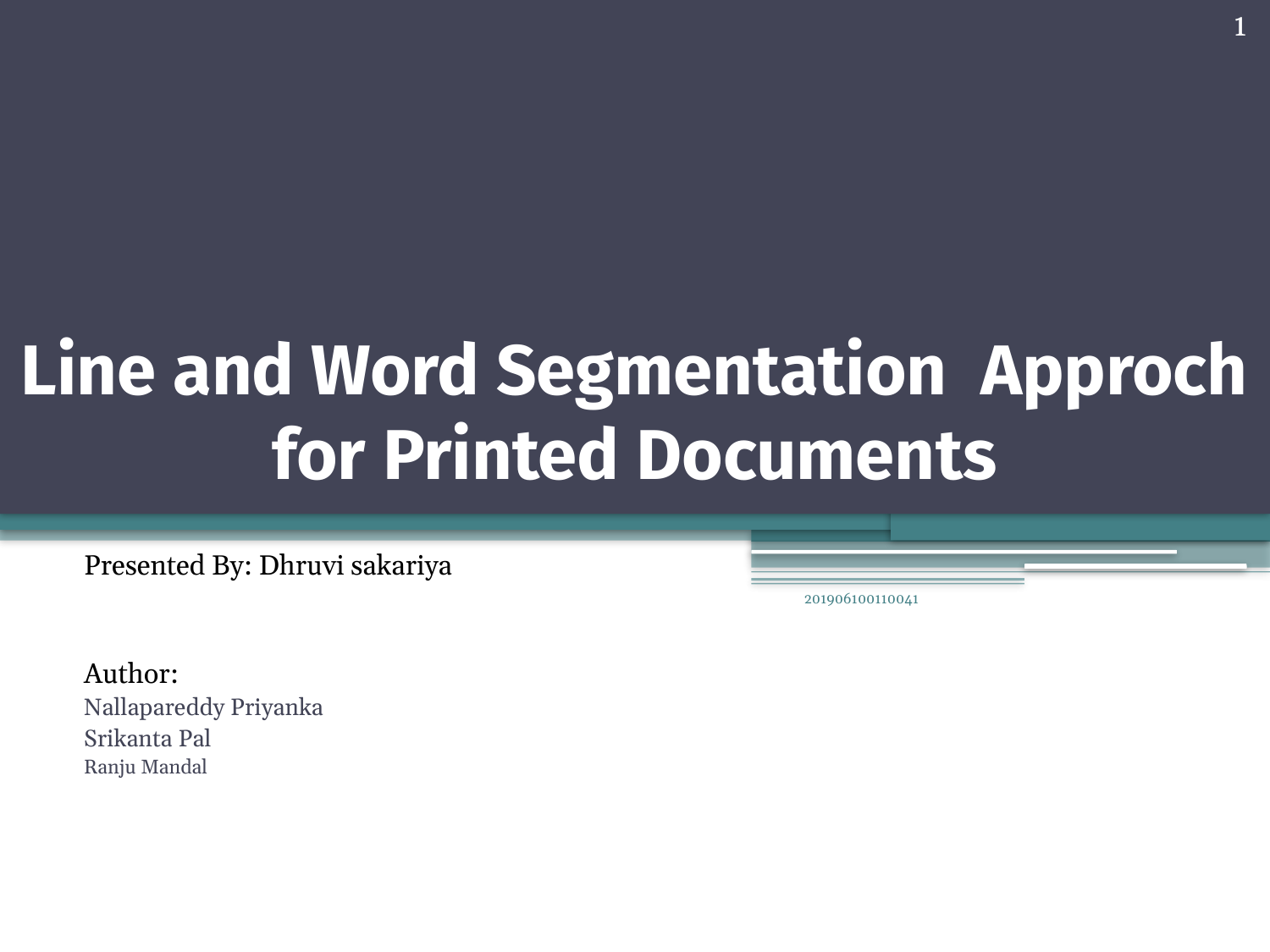

1
# Line and Word Segmentation  Approch for Printed Documents
Presented By: Dhruvi sakariya

Author:
Nallapareddy Priyanka
Srikanta Pal
Ranju Mandal

201906100110041